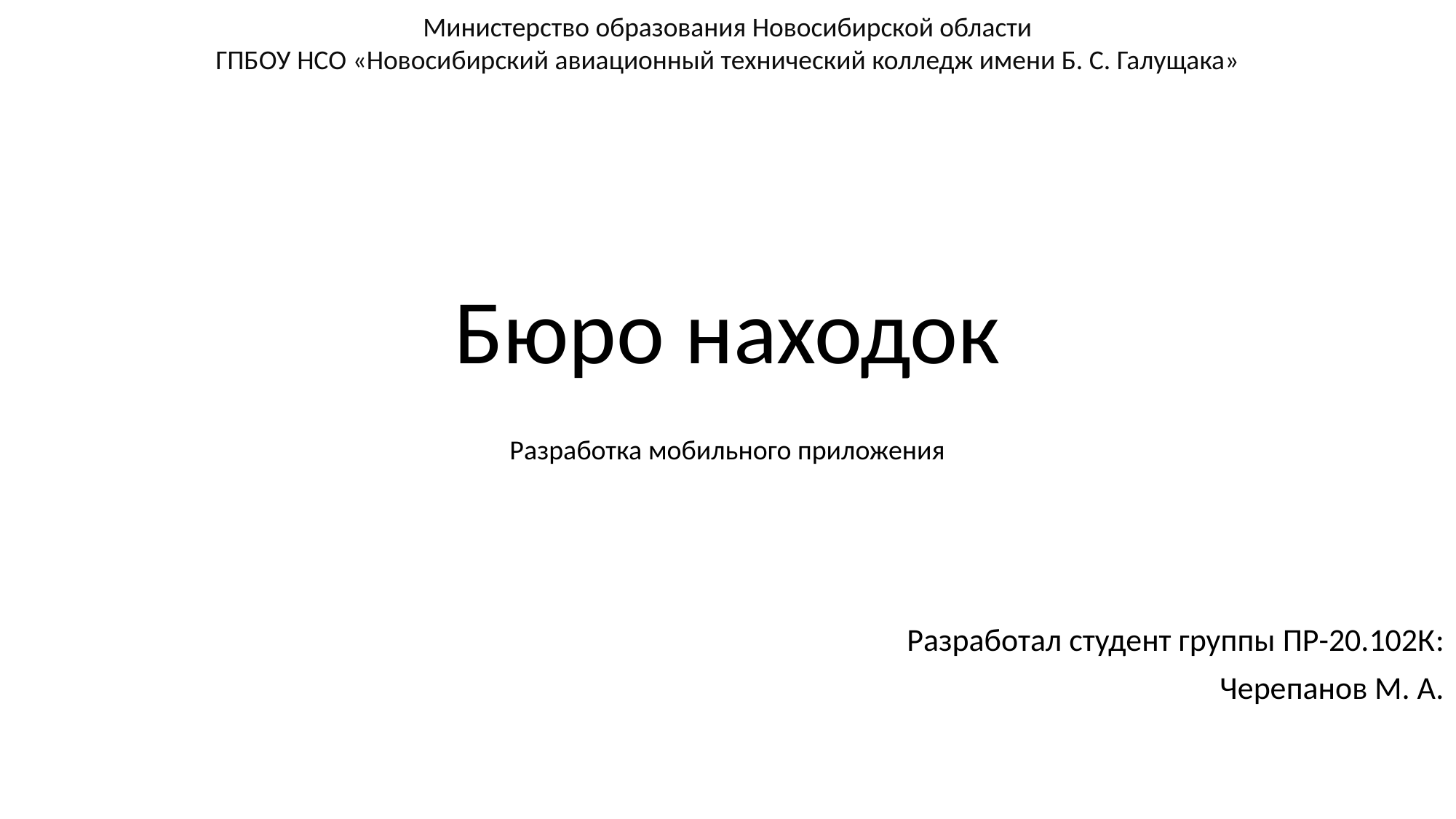

Министерство образования Новосибирской области
ГПБОУ НСО «Новосибирский авиационный технический колледж имени Б. С. Галущака»
# Бюро находок
Разработка мобильного приложения

Разработал студент группы ПР-20.102К:
 Черепанов М. А.